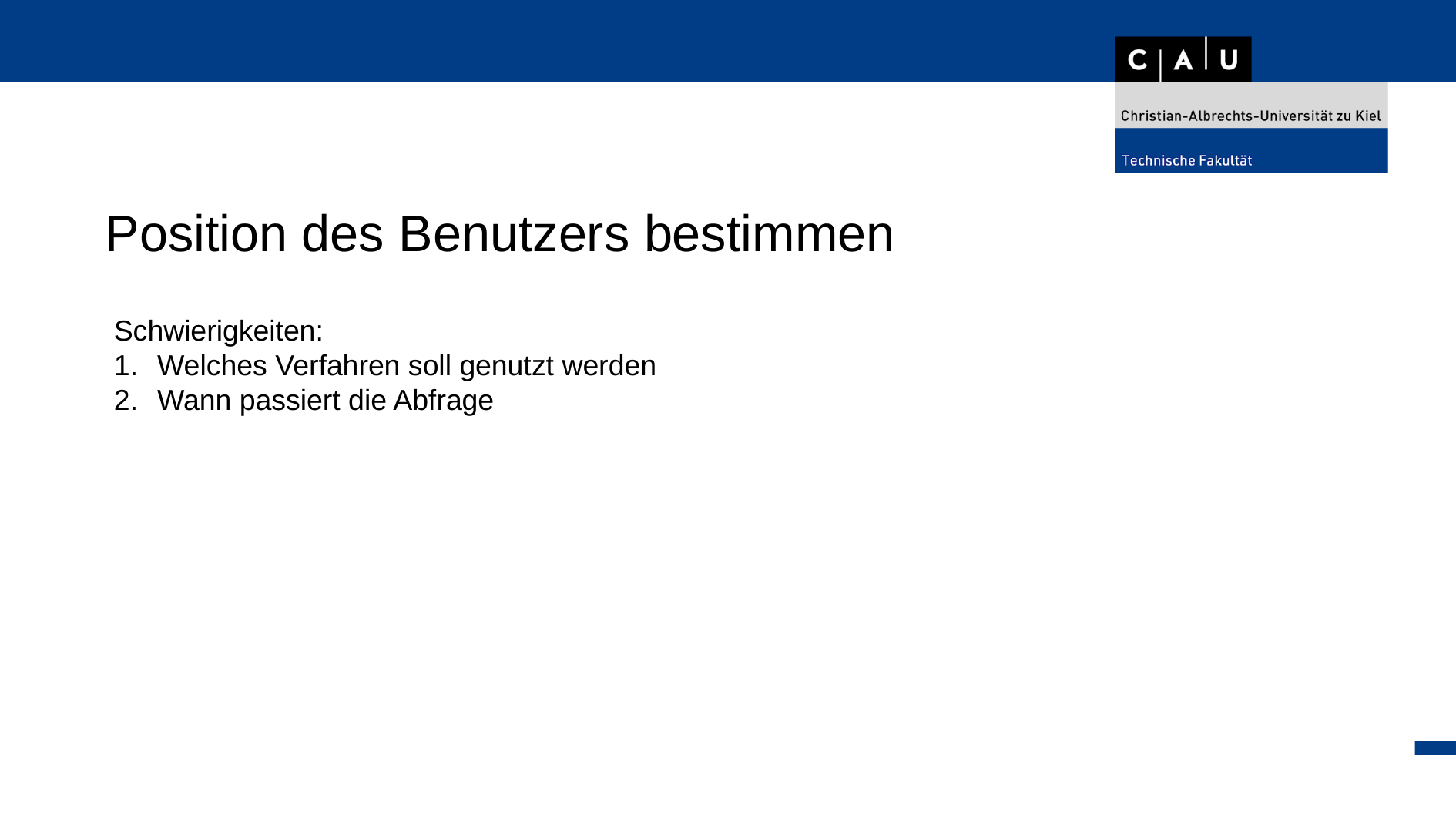

Position des Benutzers bestimmen
Schwierigkeiten:
Welches Verfahren soll genutzt werden
Wann passiert die Abfrage